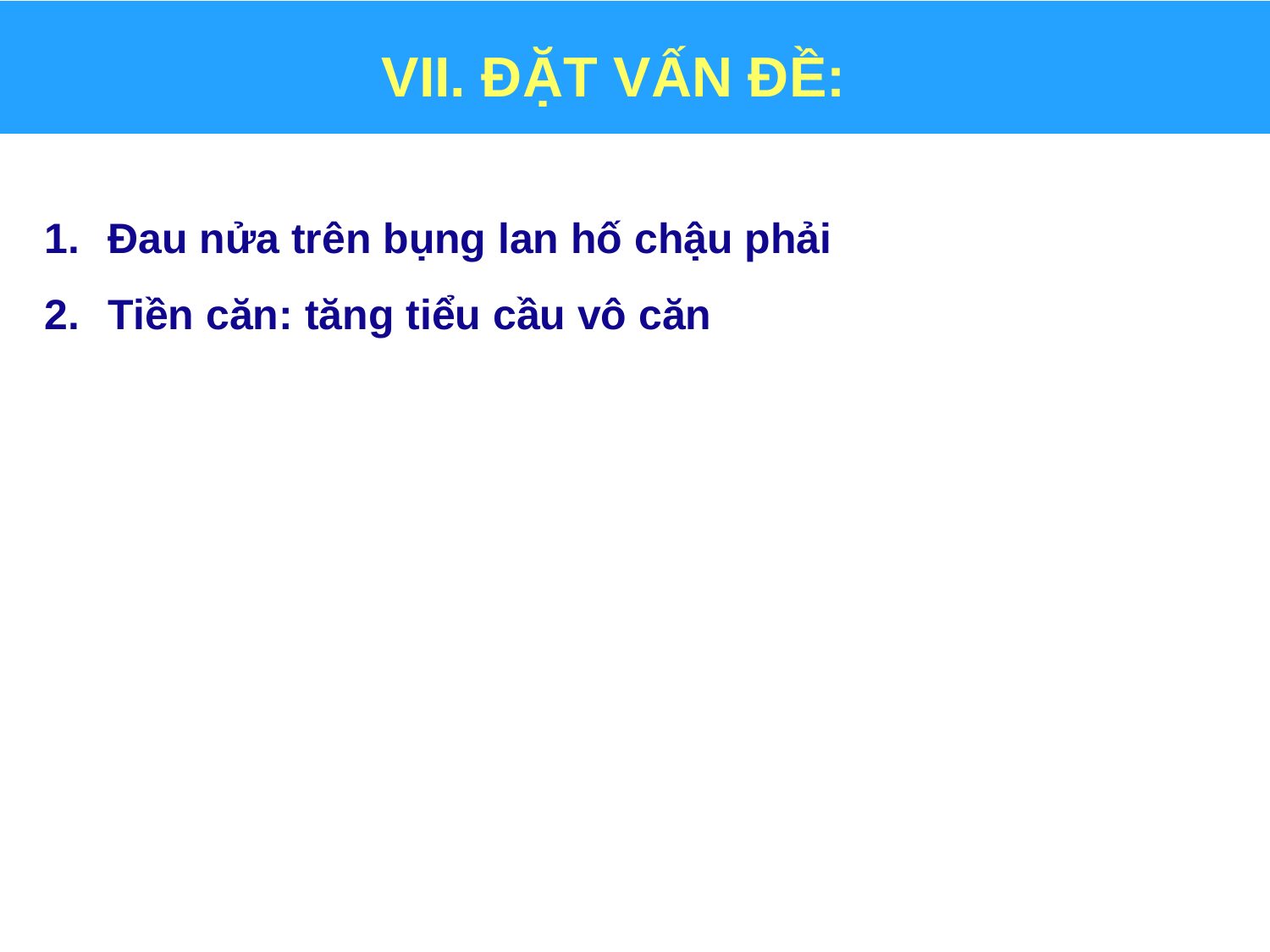

# VII. ĐẶT VẤN ĐỀ:
Đau nửa trên bụng lan hố chậu phải
Tiền căn: tăng tiểu cầu vô căn